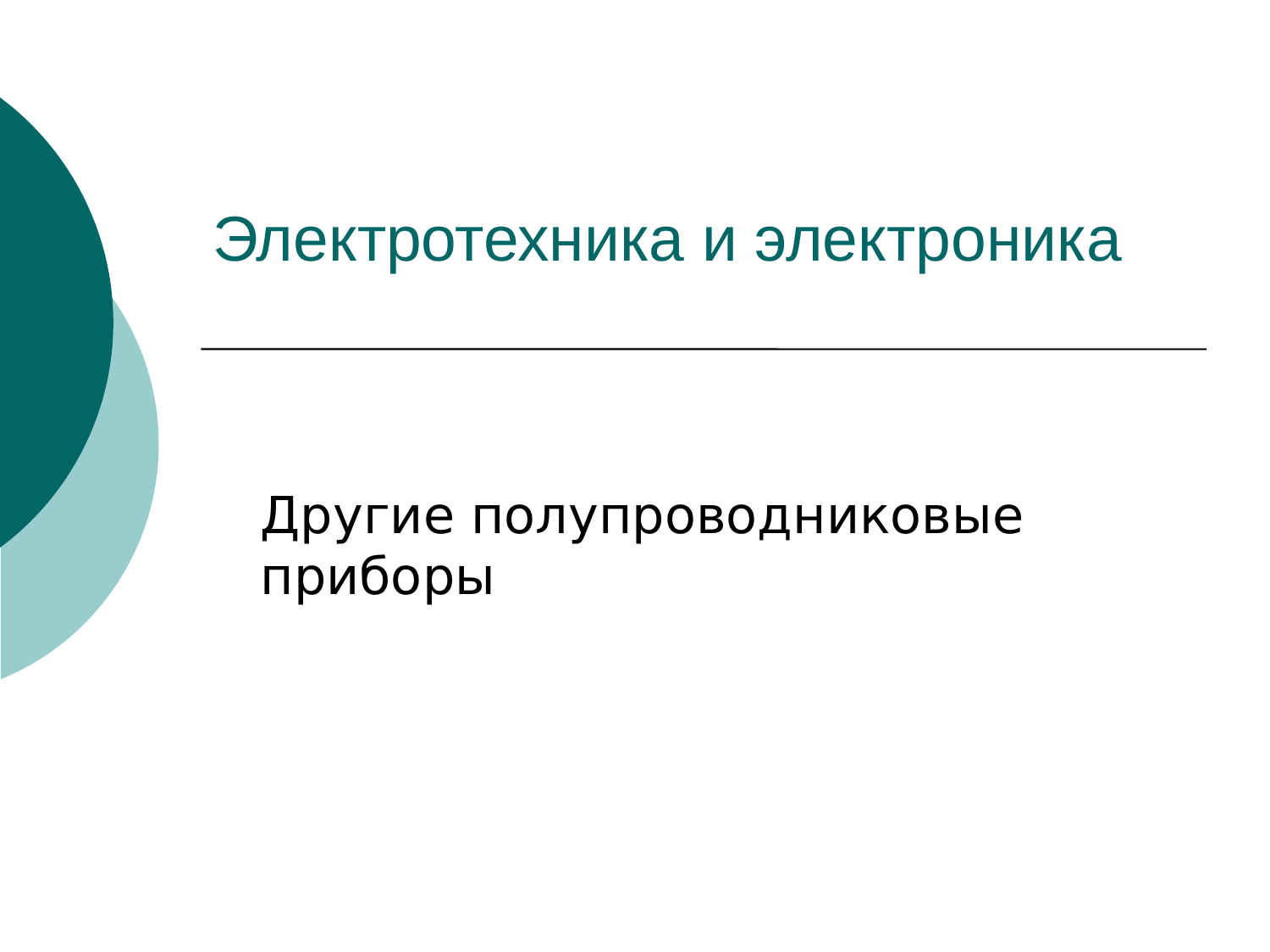

# Электротехника и электроника
	Другие полупроводниковые приборы